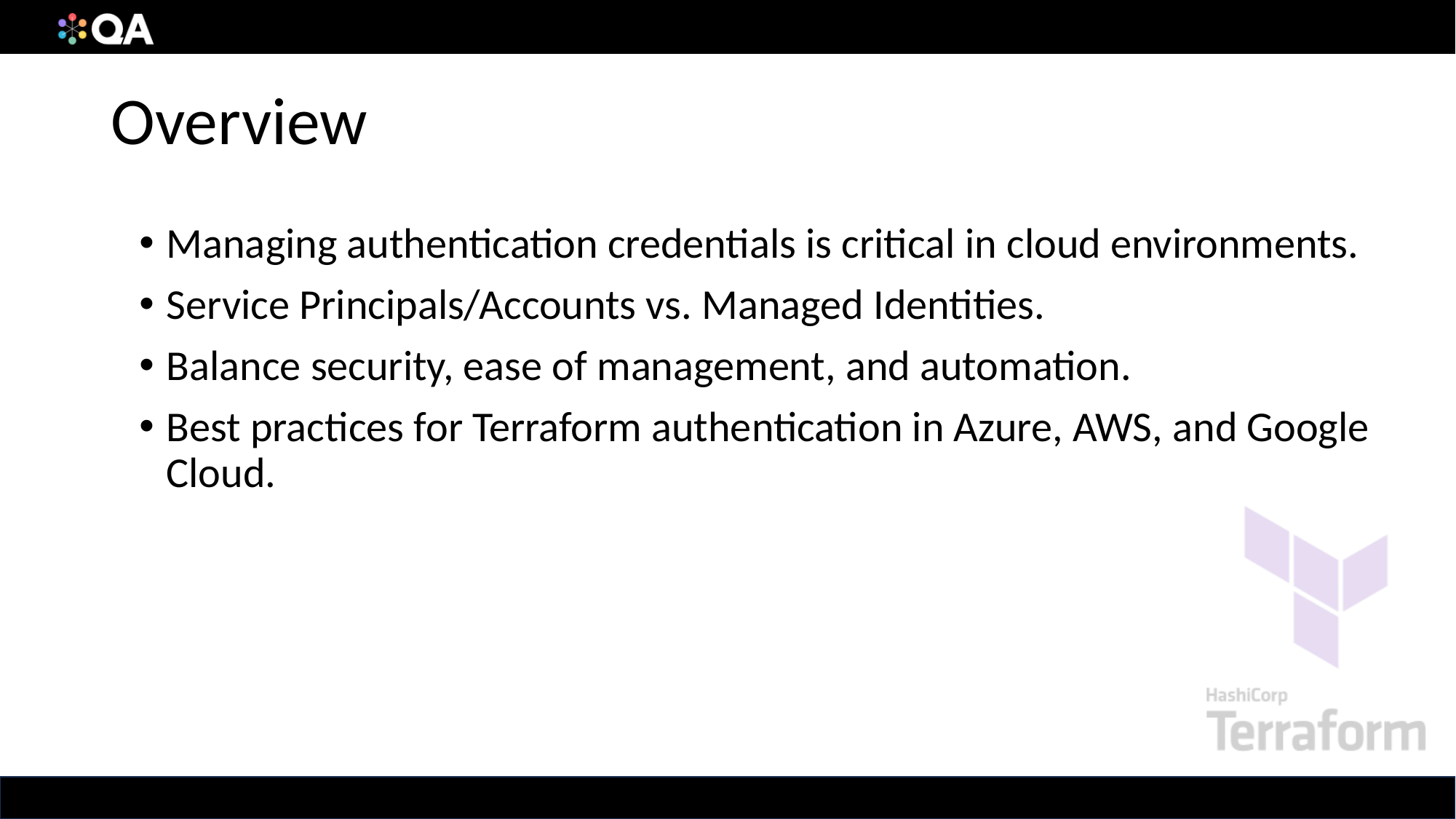

# Overview
Managing authentication credentials is critical in cloud environments.
Service Principals/Accounts vs. Managed Identities.
Balance security, ease of management, and automation.
Best practices for Terraform authentication in Azure, AWS, and Google Cloud.